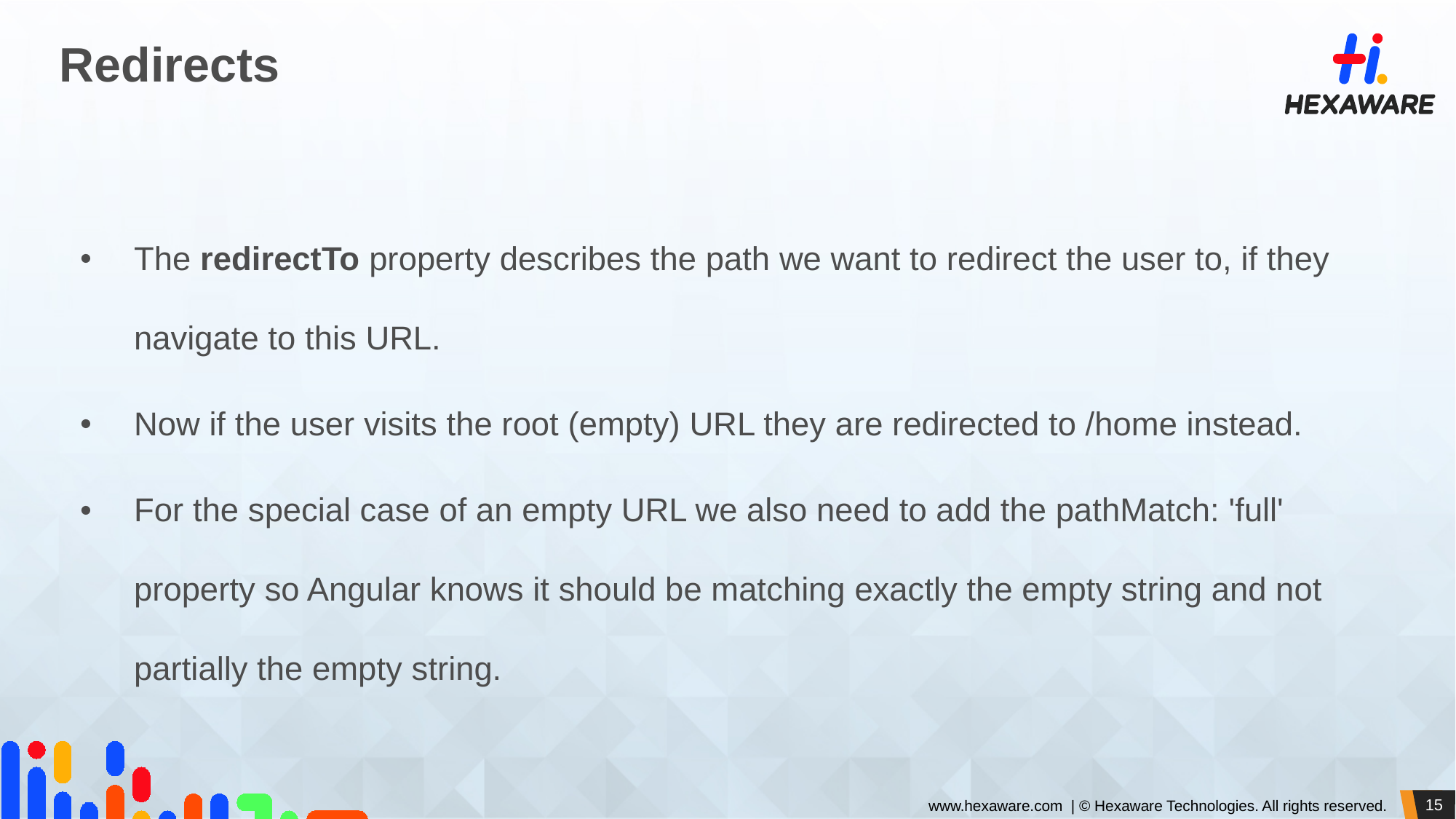

# Redirects
The redirectTo property describes the path we want to redirect the user to, if they navigate to this URL.
Now if the user visits the root (empty) URL they are redirected to /home instead.
For the special case of an empty URL we also need to add the pathMatch: 'full' property so Angular knows it should be matching exactly the empty string and not partially the empty string.